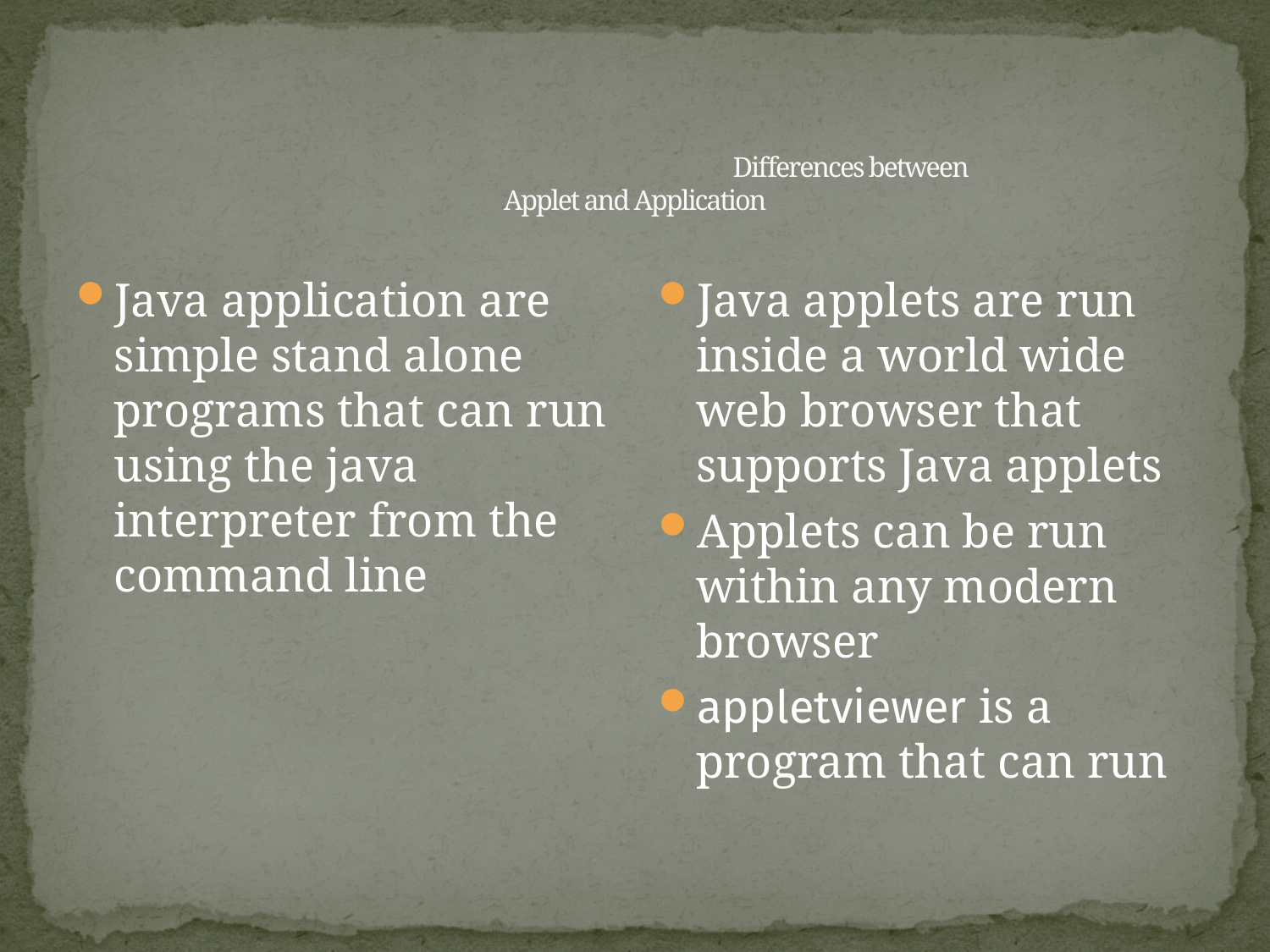

# Differences between Applet and Application
Java application are simple stand alone programs that can run using the java interpreter from the command line

Java applets are run inside a world wide web browser that supports Java applets
Applets can be run within any modern browser
appletviewer is a program that can run